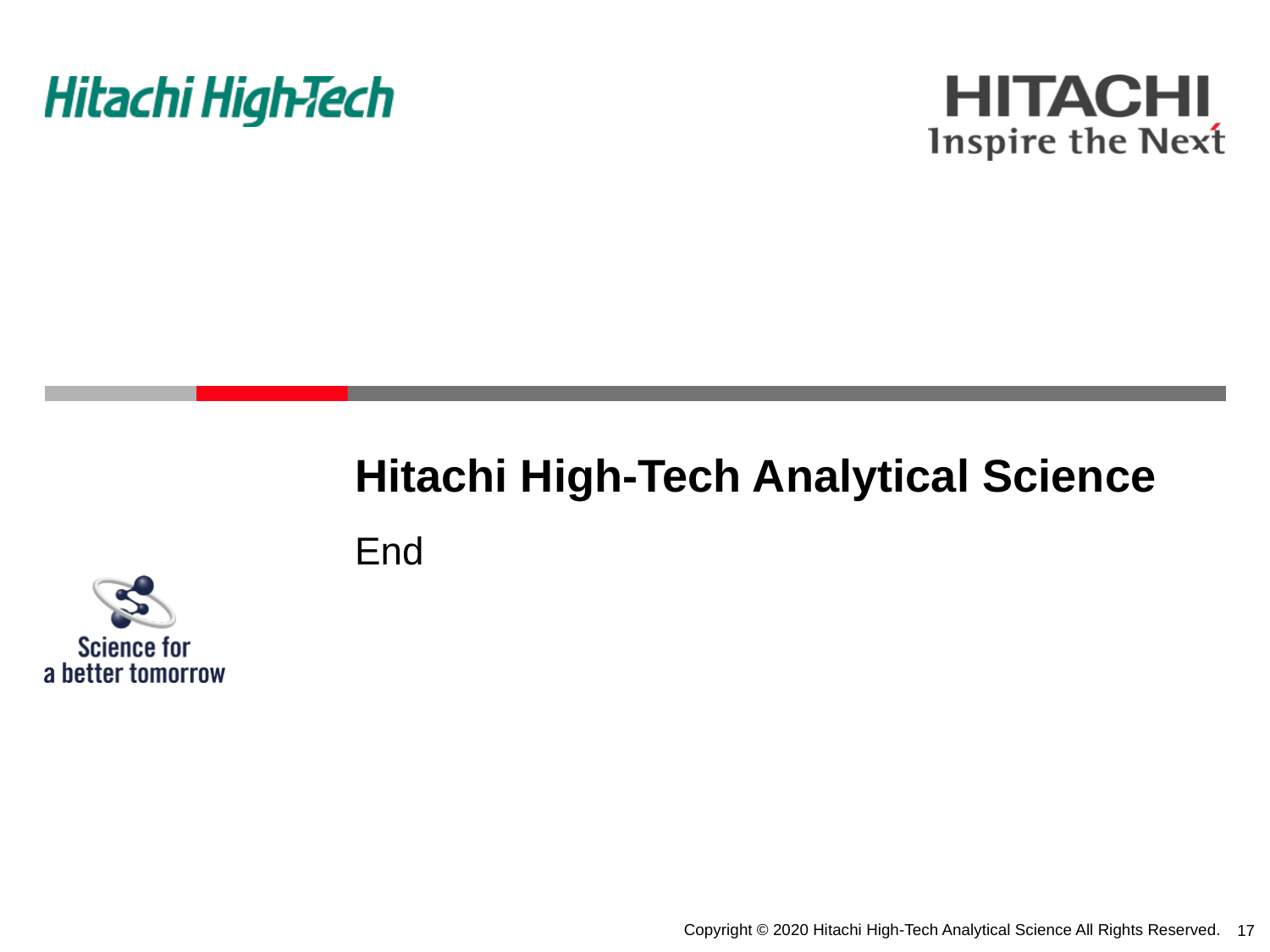

# Hitachi High-Tech Analytical Science
End
17